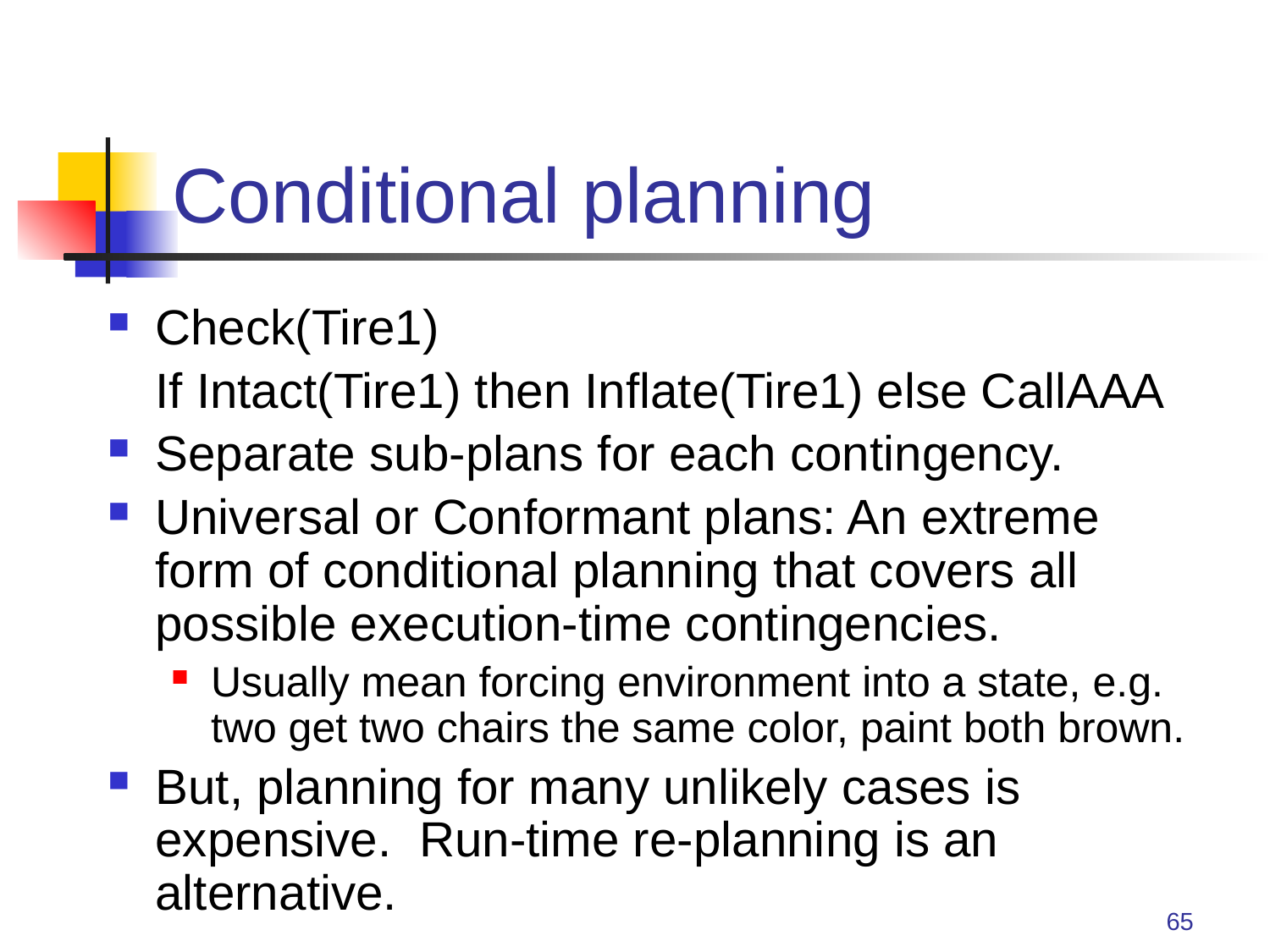

# Conditional planning
Check(Tire1)
	If Intact(Tire1) then Inflate(Tire1) else CallAAA
Separate sub-plans for each contingency.
Universal or Conformant plans: An extreme form of conditional planning that covers all possible execution-time contingencies.
Usually mean forcing environment into a state, e.g. two get two chairs the same color, paint both brown.
But, planning for many unlikely cases is expensive.  Run-time re-planning is an alternative.
65